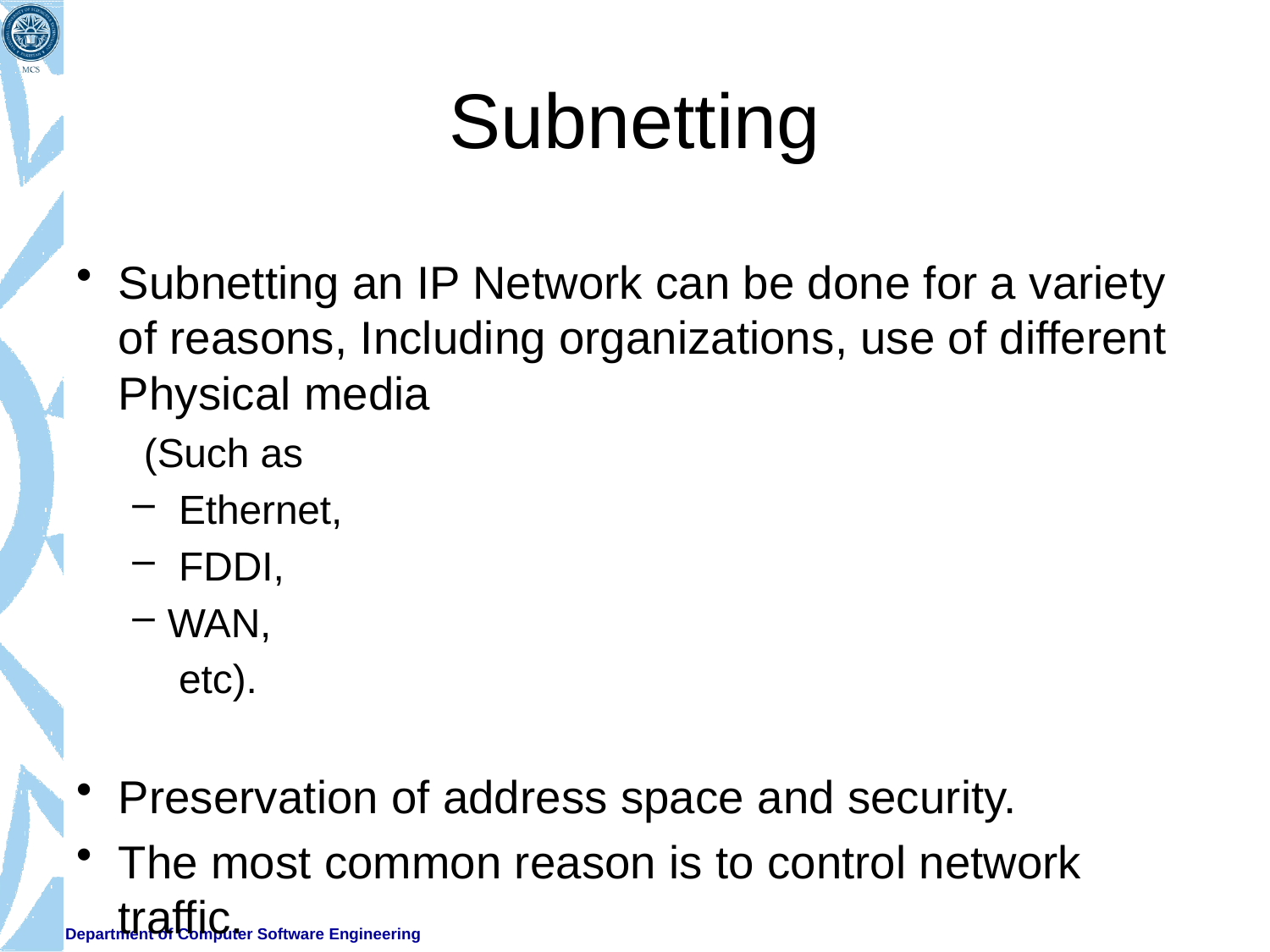

# Subnetting
Subnetting an IP Network can be done for a variety of reasons, Including organizations, use of different Physical media
 (Such as
 Ethernet,
 FDDI,
WAN,
		 etc).

Preservation of address space and security.
The most common reason is to control network traffic.